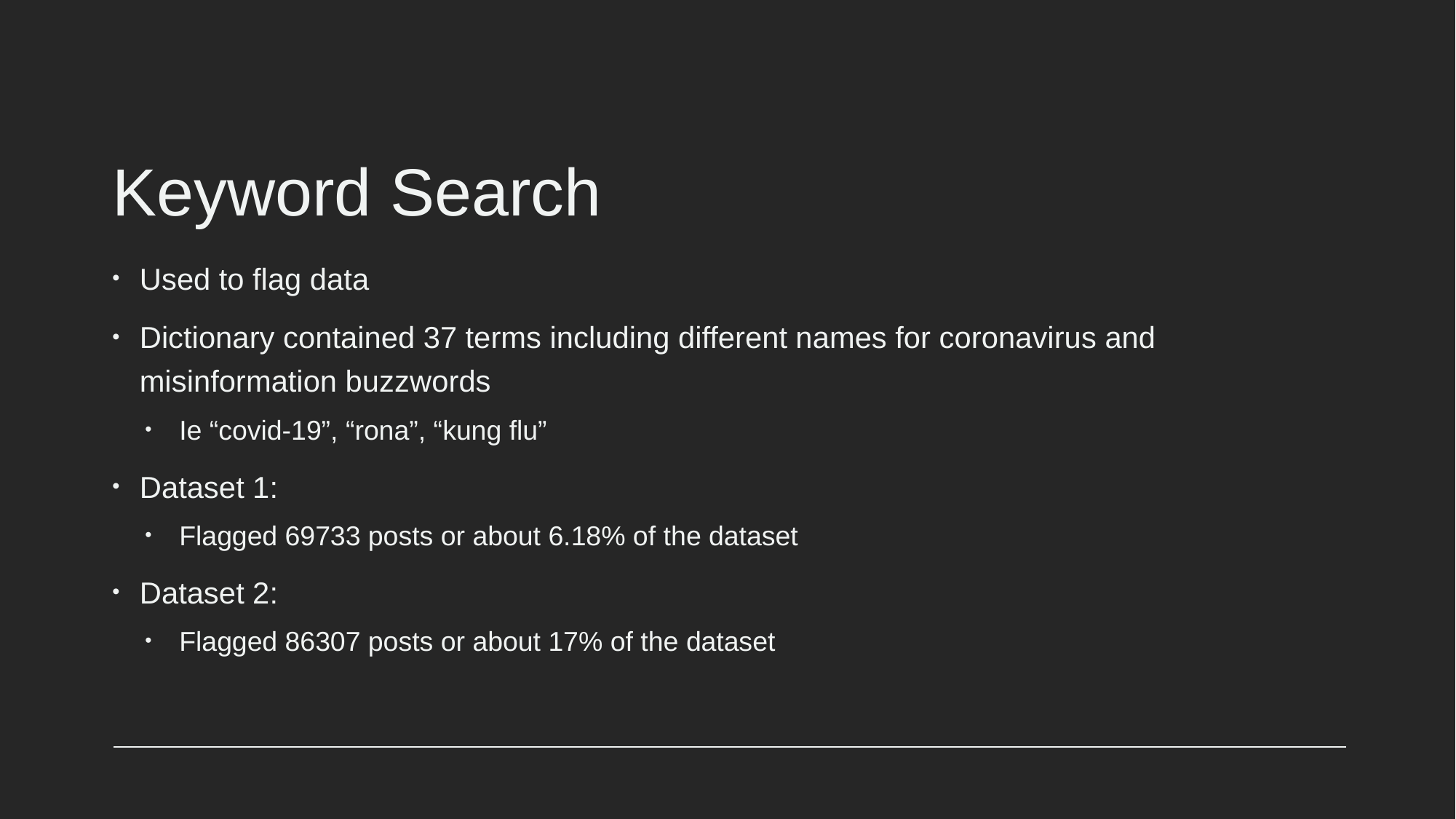

# Keyword Search
Used to flag data
Dictionary contained 37 terms including different names for coronavirus and misinformation buzzwords
Ie “covid-19”, “rona”, “kung flu”
Dataset 1:
Flagged 69733 posts or about 6.18% of the dataset
Dataset 2:
Flagged 86307 posts or about 17% of the dataset